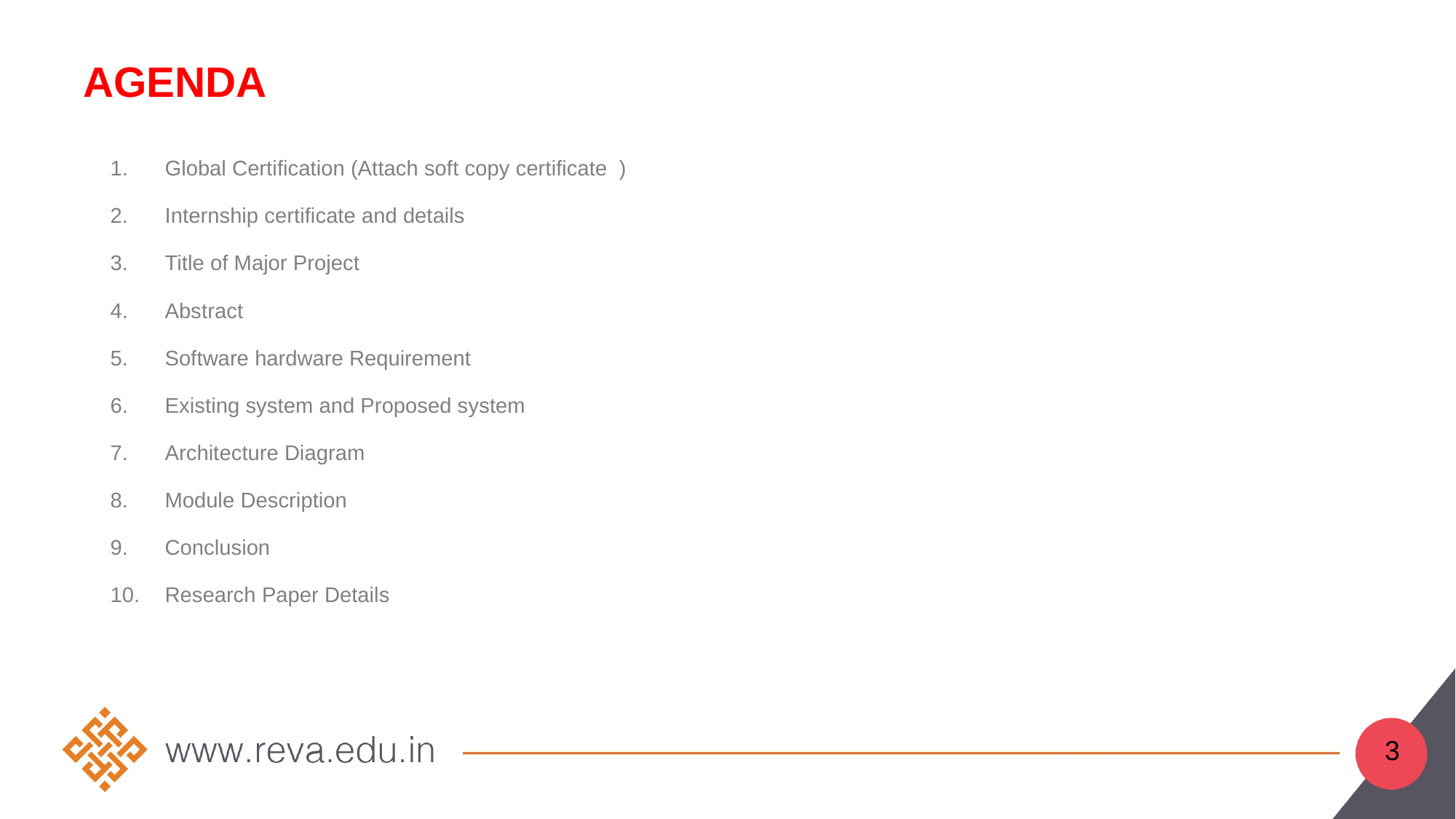

# Agenda
Global Certification (Attach soft copy certificate  )
Internship certificate and details
Title of Major Project
Abstract
Software hardware Requirement
Existing system and Proposed system
Architecture Diagram
Module Description
Conclusion
Research Paper Details

3